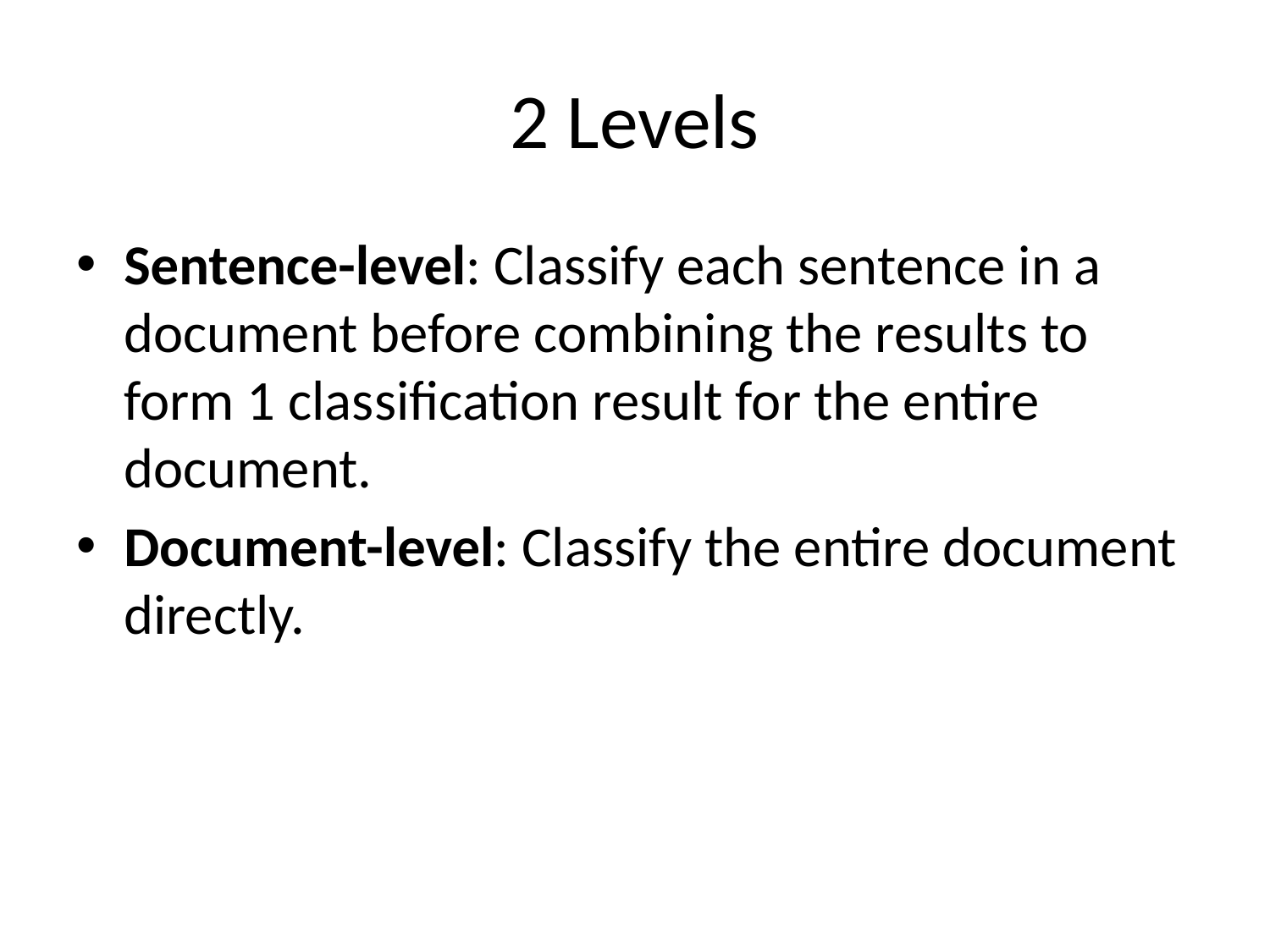

# 2 Levels
Sentence-level: Classify each sentence in a document before combining the results to form 1 classification result for the entire document.
Document-level: Classify the entire document directly.